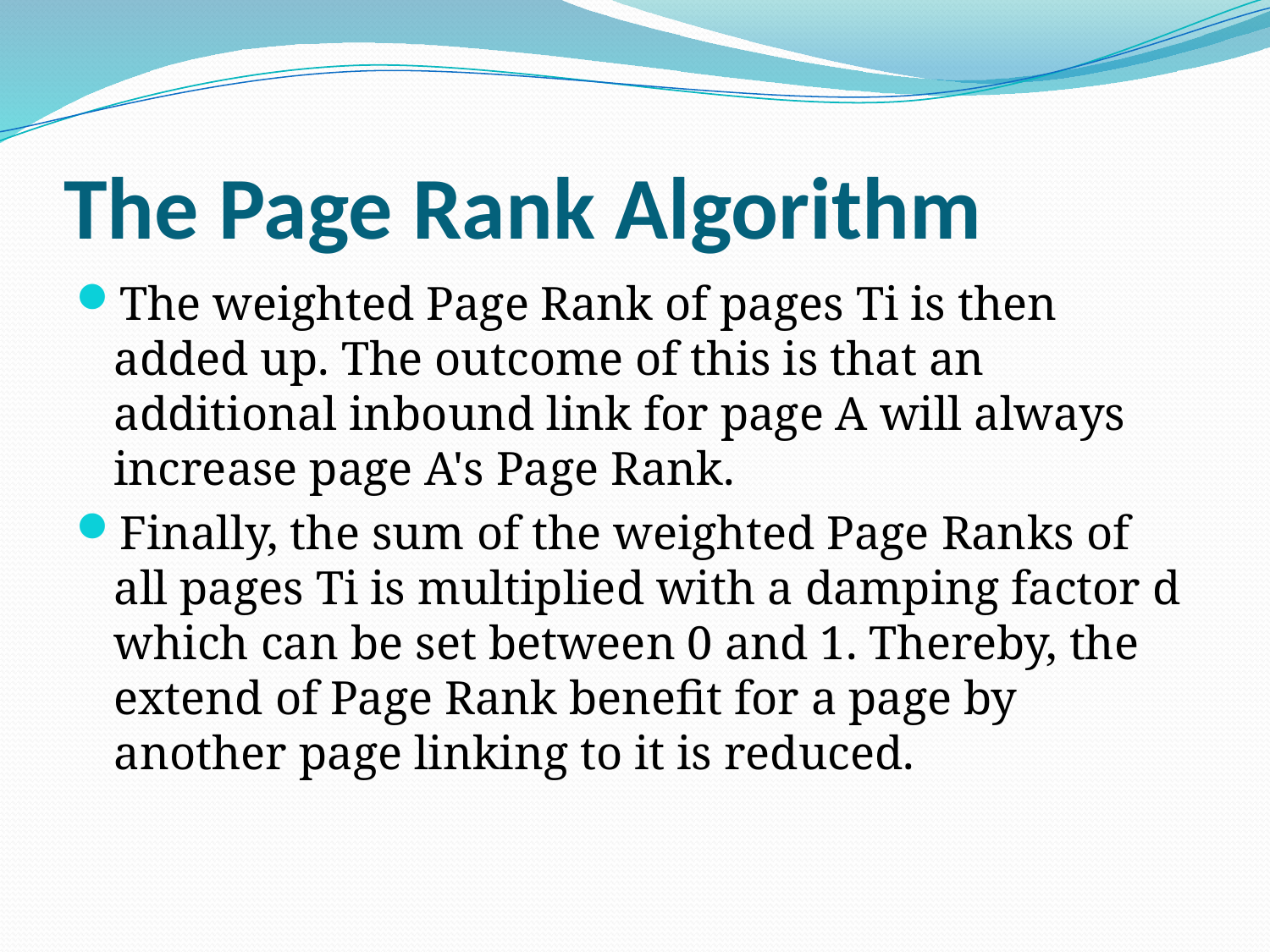

# The Page Rank Algorithm
The weighted Page Rank of pages Ti is then added up. The outcome of this is that an additional inbound link for page A will always increase page A's Page Rank.
Finally, the sum of the weighted Page Ranks of all pages Ti is multiplied with a damping factor d which can be set between 0 and 1. Thereby, the extend of Page Rank benefit for a page by another page linking to it is reduced.